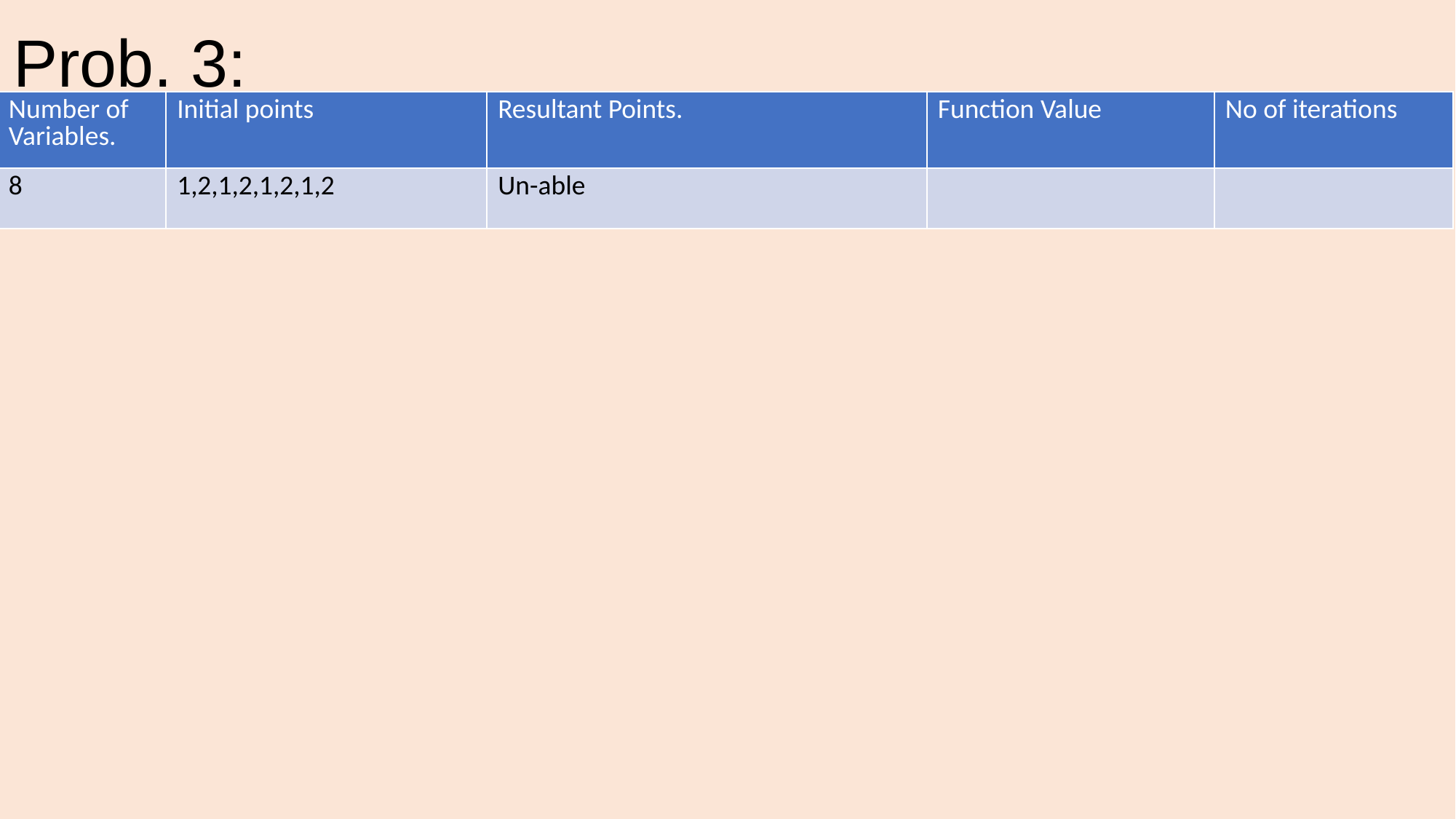

# Prob. 3:
| Number of Variables. | Initial points | Resultant Points. | Function Value | No of iterations |
| --- | --- | --- | --- | --- |
| 8 | 1,2,1,2,1,2,1,2 | Un-able |  |  |